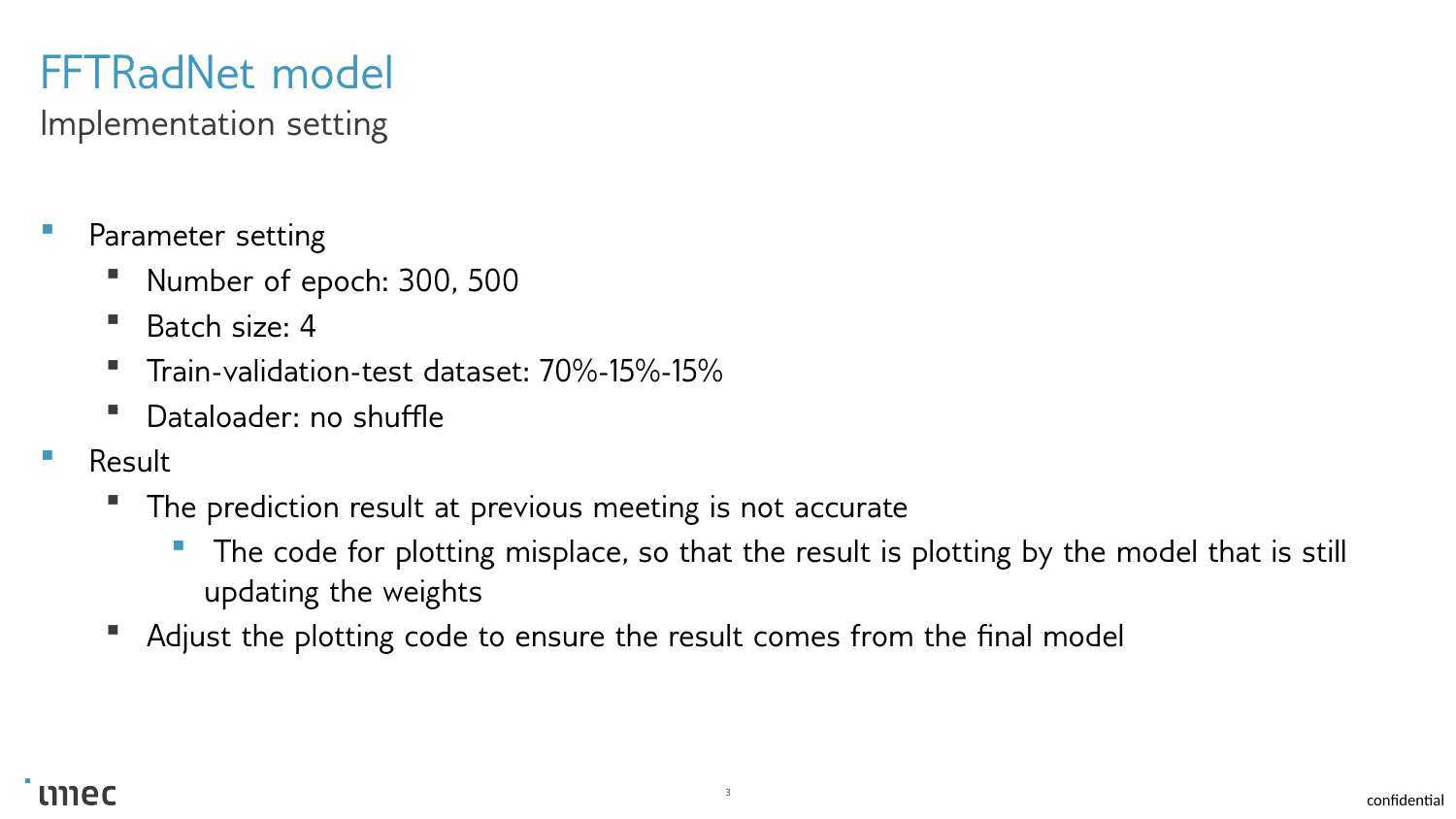

# FFTRadNet model
Implementation setting
Parameter setting
Number of epoch: 300, 500
Batch size: 4
Train-validation-test dataset: 70%-15%-15%
Dataloader: no shuffle
Result
The prediction result at previous meeting is not accurate
 The code for plotting misplace, so that the result is plotting by the model that is still updating the weights
Adjust the plotting code to ensure the result comes from the final model
3